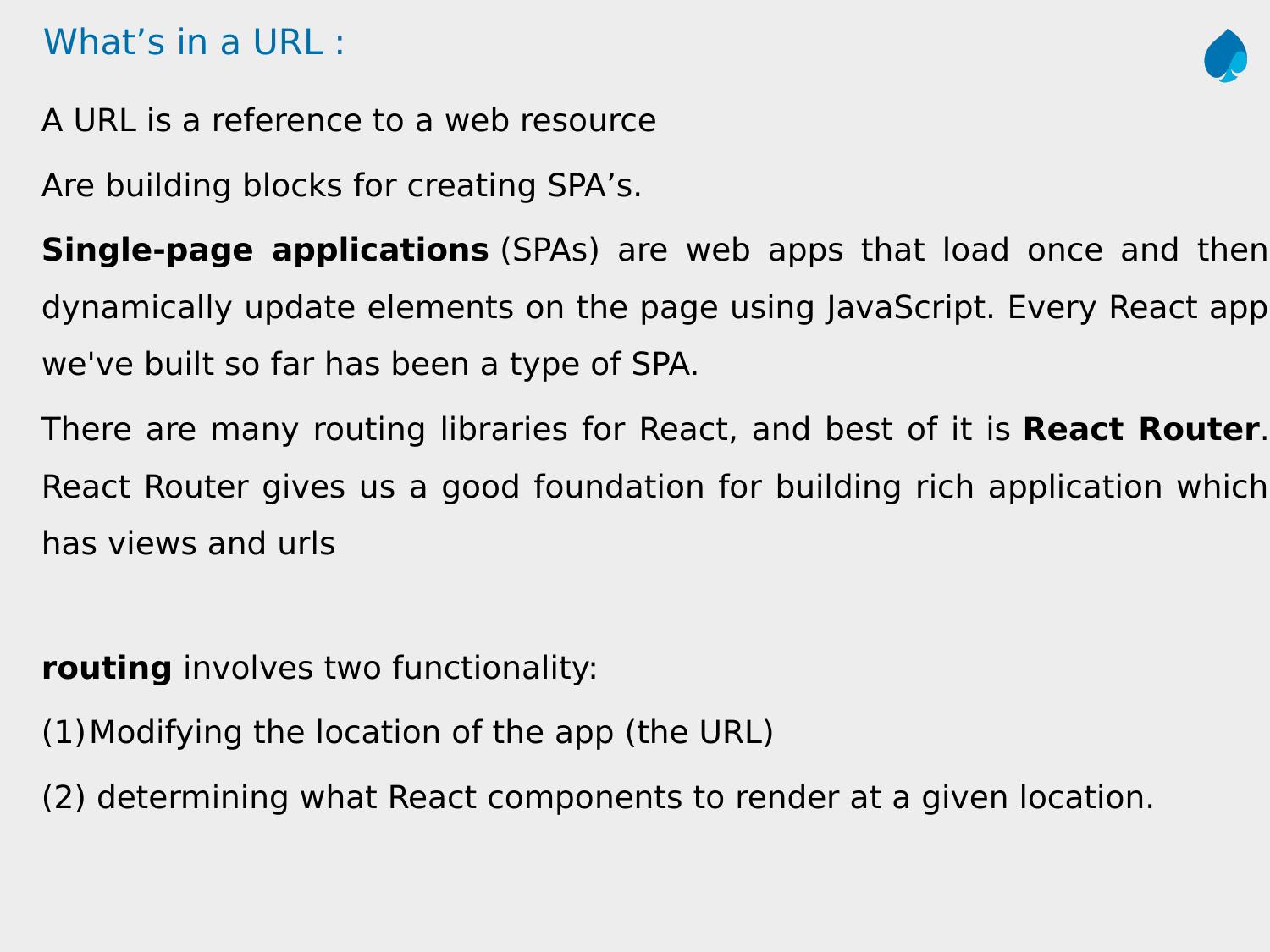

# What’s in a URL :
A URL is a reference to a web resource
Are building blocks for creating SPA’s.
Single-page applications (SPAs) are web apps that load once and then dynamically update elements on the page using JavaScript. Every React app we've built so far has been a type of SPA.
There are many routing libraries for React, and best of it is React Router. React Router gives us a good foundation for building rich application which has views and urls

routing involves two functionality:
Modifying the location of the app (the URL)
(2) determining what React components to render at a given location.